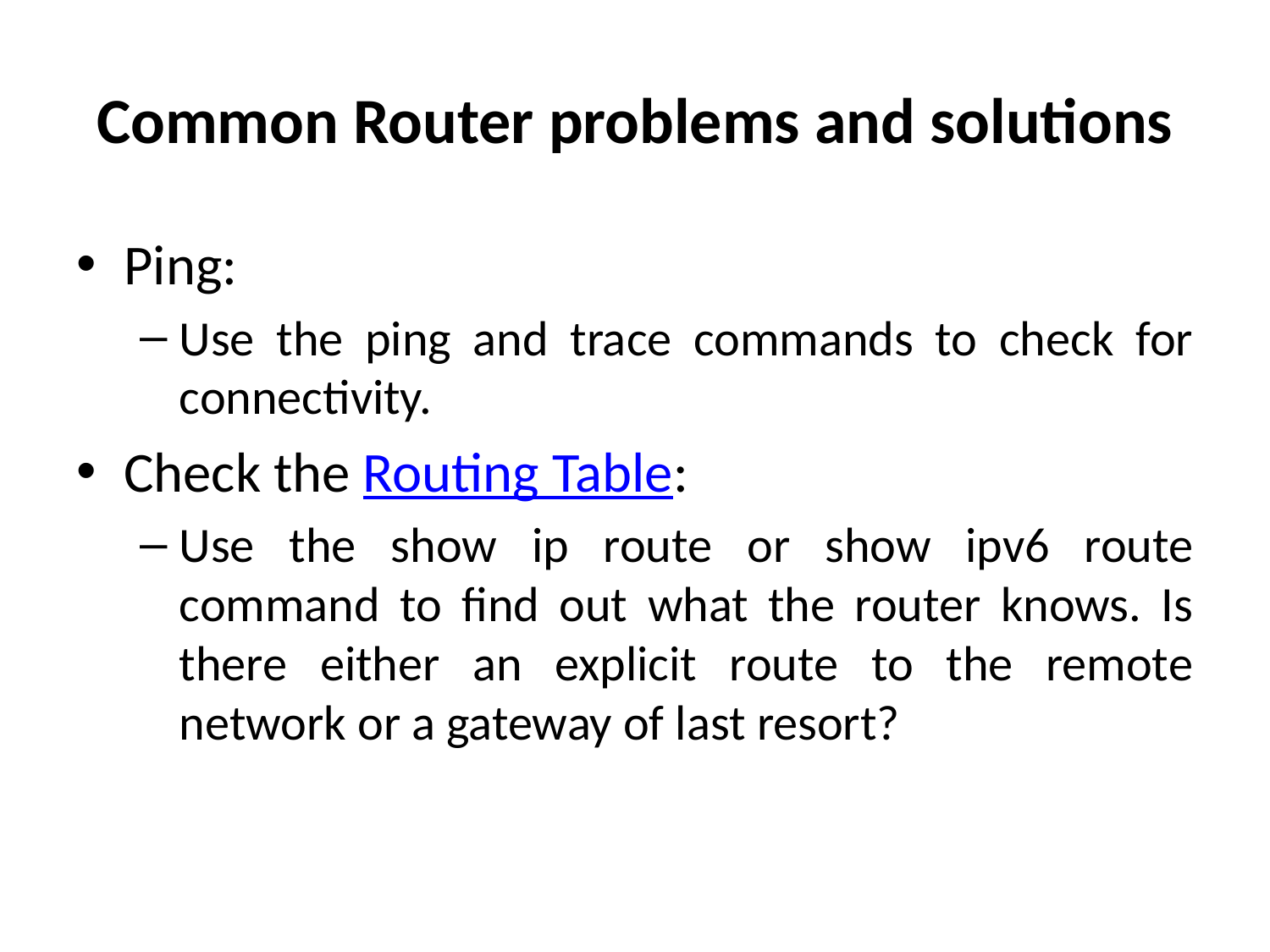

# Common Router problems and solutions
Ping:
Use the ping and trace commands to check for connectivity.
Check the Routing Table:
Use the show ip route or show ipv6 route command to find out what the router knows. Is there either an explicit route to the remote network or a gateway of last resort?